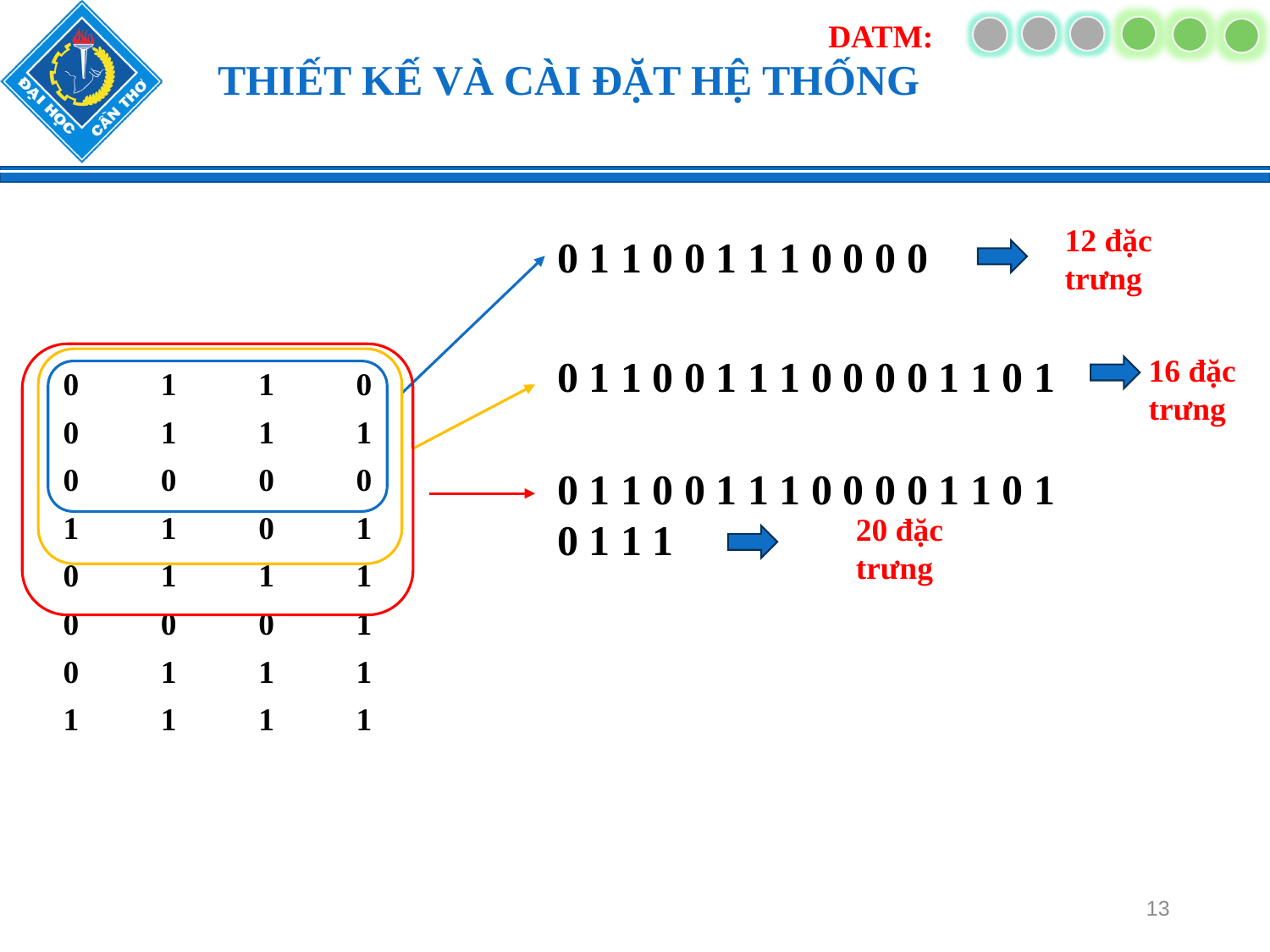

DATM:

THIẾT KẾ VÀ CÀI ĐẶT HỆ THỐNG
12 đặc trưng
0 1 1 0 0 1 1 1 0 0 0 0

0 1 1 0 0 1 1 1 0 0 0 0 1 1 0 1
16 đặc trưng

| 0 | 1 | 1 | 0 |
| --- | --- | --- | --- |
| 0 | 1 | 1 | 1 |
| 0 | 0 | 0 | 0 |
| 1 | 1 | 0 | 1 |
| 0 | 1 | 1 | 1 |
| 0 | 0 | 0 | 1 |
| 0 | 1 | 1 | 1 |
| 1 | 1 | 1 | 1 |

0 1 1 0 0 1 1 1 0 0 0 0 1 1 0 1
0 1 1 1
20 đặc trưng

13